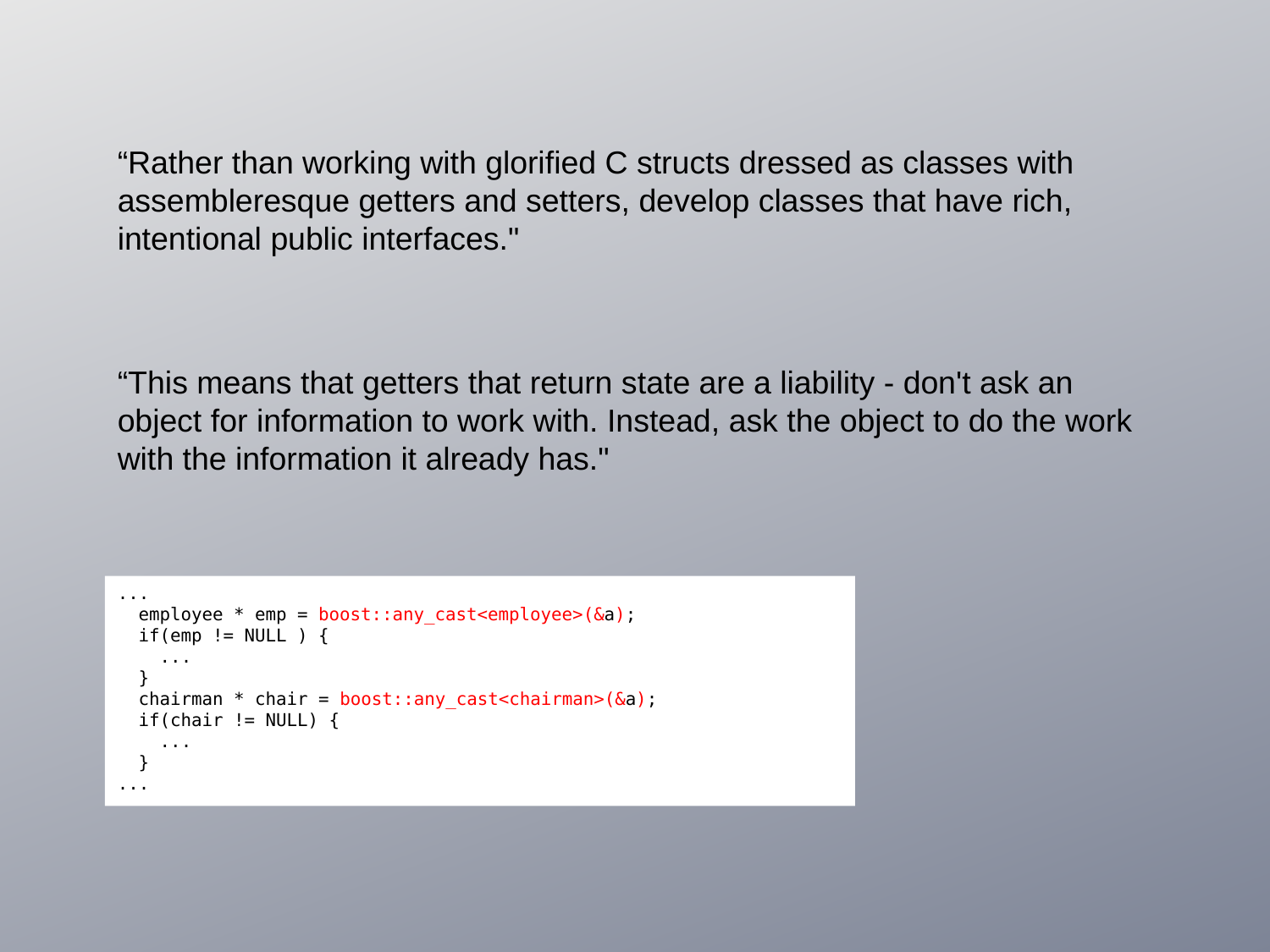

“Rather than working with glorified C structs dressed as classes with assembleresque getters and setters, develop classes that have rich, intentional public interfaces."
“This means that getters that return state are a liability - don't ask an object for information to work with. Instead, ask the object to do the work with the information it already has."
...
  employee * emp = boost::any_cast<employee>(&a);
  if(emp != NULL ) {
    ...
  }
  chairman * chair = boost::any_cast<chairman>(&a);
  if(chair != NULL) {
    ...
  }
...